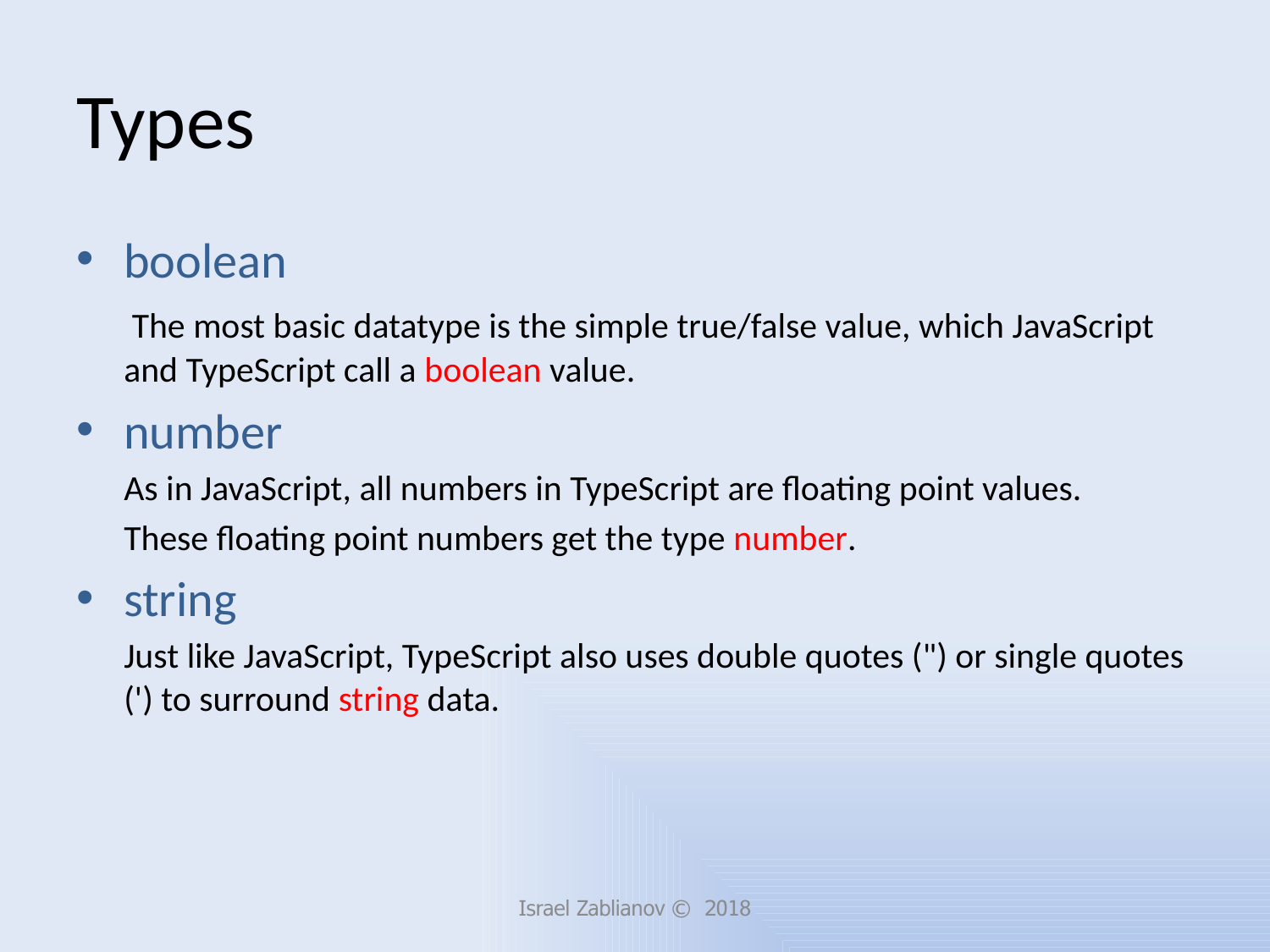

# Types
boolean
	 The most basic datatype is the simple true/false value, which JavaScript and TypeScript call a boolean value.
number
	As in JavaScript, all numbers in TypeScript are floating point values.
	These floating point numbers get the type number.
string
	Just like JavaScript, TypeScript also uses double quotes (") or single quotes (') to surround string data.

Israel Zablianov ©  2018